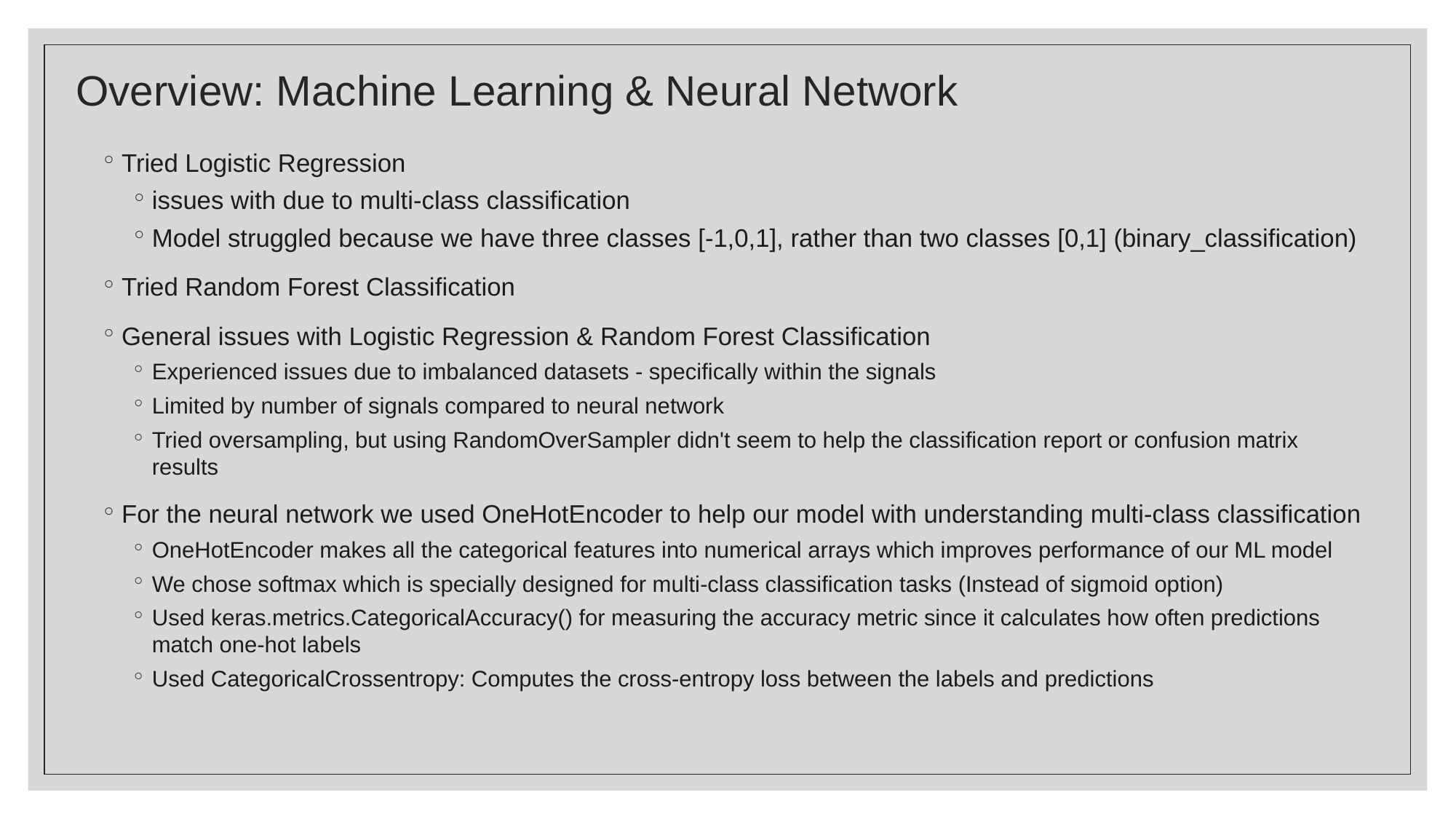

# Overview: Machine Learning & Neural Network
Tried Logistic Regression
issues with due to multi-class classification
Model struggled because we have three classes [-1,0,1], rather than two classes [0,1] (binary_classification)
Tried Random Forest Classification
General issues with Logistic Regression & Random Forest Classification
Experienced issues due to imbalanced datasets - specifically within the signals
Limited by number of signals compared to neural network
Tried oversampling, but using RandomOverSampler didn't seem to help the classification report or confusion matrix results
For the neural network we used OneHotEncoder to help our model with understanding multi-class classification
OneHotEncoder makes all the categorical features into numerical arrays which improves performance of our ML model
We chose softmax which is specially designed for multi-class classification tasks (Instead of sigmoid option)
Used keras.metrics.CategoricalAccuracy() for measuring the accuracy metric since it calculates how often predictions match one-hot labels
Used CategoricalCrossentropy: Computes the cross-entropy loss between the labels and predictions